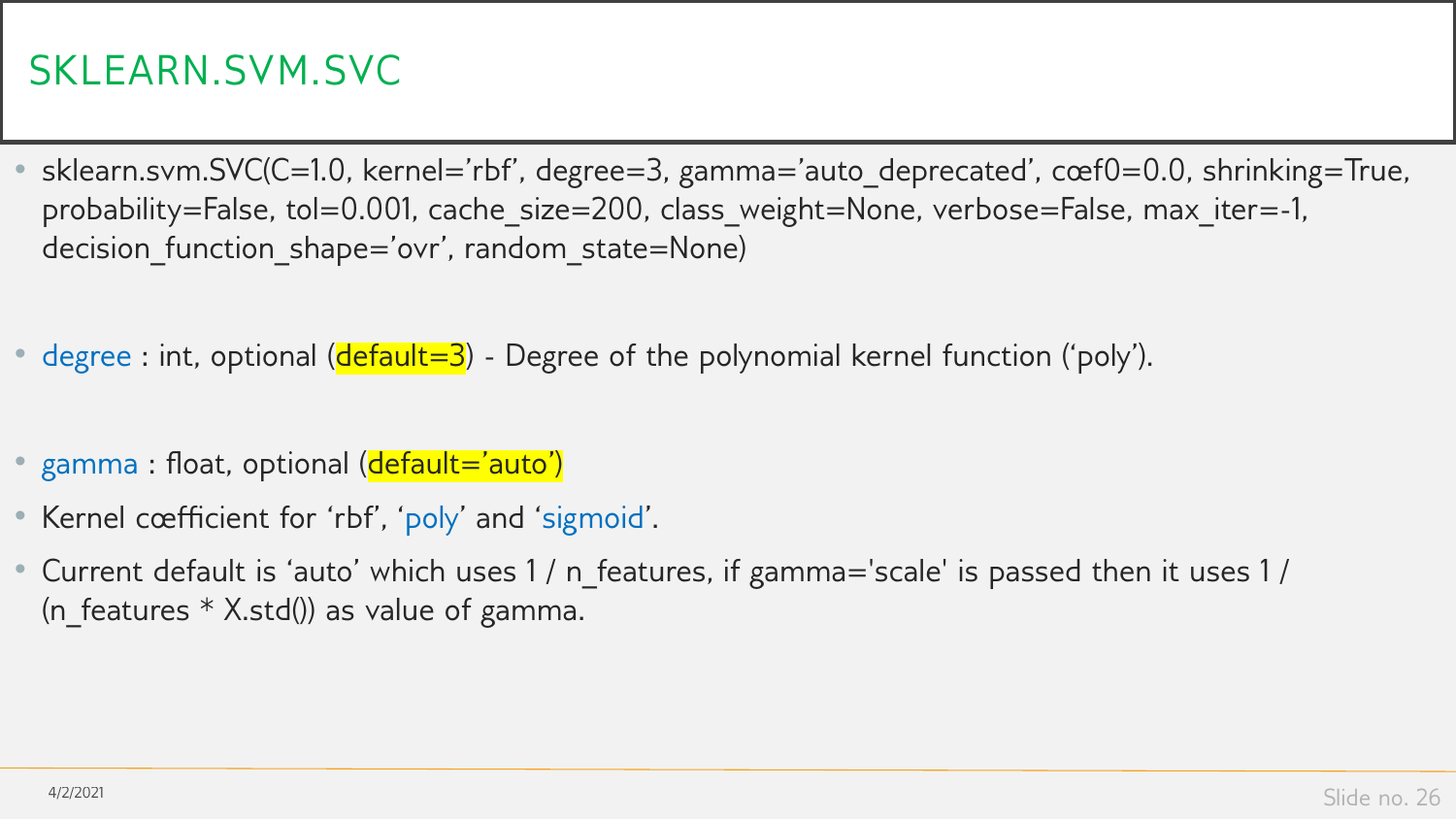

# sklearn.svm.SVC
sklearn.svm.SVC(C=1.0, kernel=’rbf’, degree=3, gamma=’auto_deprecated’, coef0=0.0, shrinking=True, probability=False, tol=0.001, cache_size=200, class_weight=None, verbose=False, max_iter=-1, decision_function_shape=’ovr’, random_state=None)

degree : int, optional (default=3) - Degree of the polynomial kernel function (‘poly’).

gamma : float, optional (default=’auto’)
Kernel coefficient for ‘rbf’, ‘poly’ and ‘sigmoid’.
Current default is ‘auto’ which uses 1 / n_features, if gamma='scale' is passed then it uses 1 / (n_features * X.std()) as value of gamma.
4/2/2021
Slide no. 26